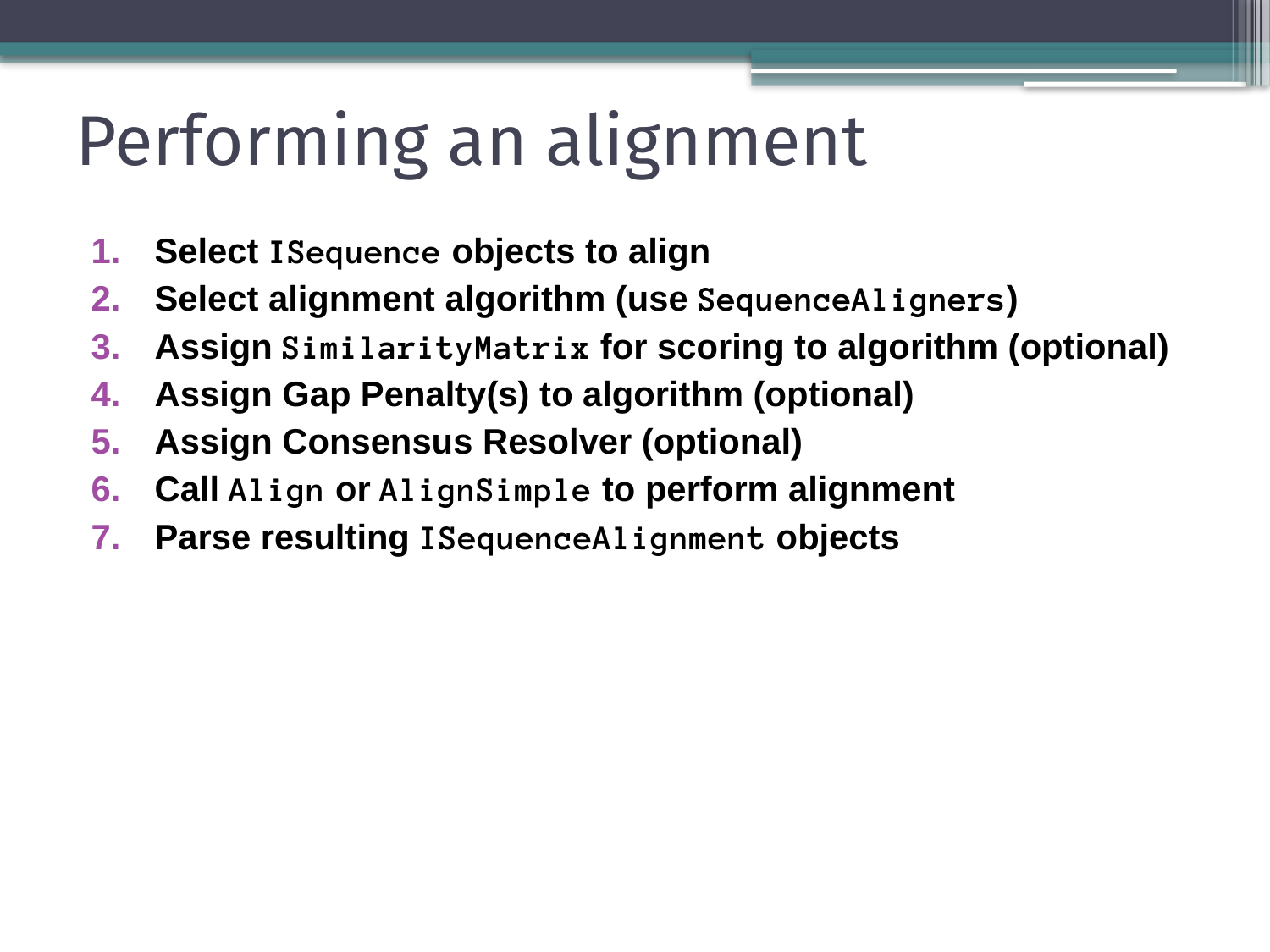

# Performing an alignment
Select ISequence objects to align
Select alignment algorithm (use SequenceAligners)
Assign SimilarityMatrix for scoring to algorithm (optional)
Assign Gap Penalty(s) to algorithm (optional)
Assign Consensus Resolver (optional)
Call Align or AlignSimple to perform alignment
Parse resulting ISequenceAlignment objects